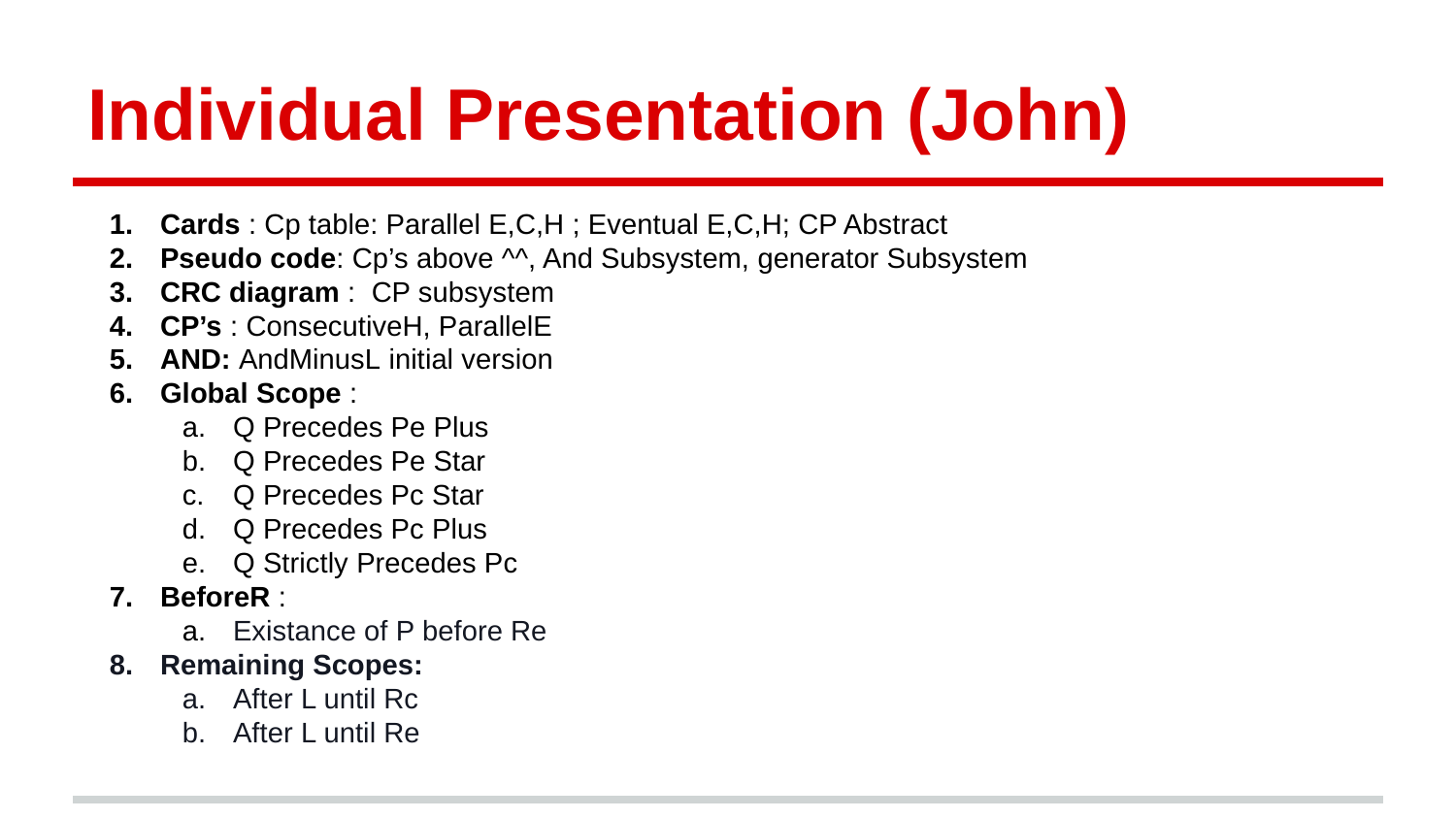

# Individual Presentation (John)
Cards : Cp table: Parallel E,C,H ; Eventual E,C,H; CP Abstract
Pseudo code: Cp’s above ^^, And Subsystem, generator Subsystem
CRC diagram :  CP subsystem
CP’s : ConsecutiveH, ParallelE
AND: AndMinusL initial version
Global Scope :
Q Precedes Pe Plus
Q Precedes Pe Star
Q Precedes Pc Star
Q Precedes Pc Plus
Q Strictly Precedes Pc
BeforeR :
Existance of P before Re
Remaining Scopes:
After L until Rc
After L until Re